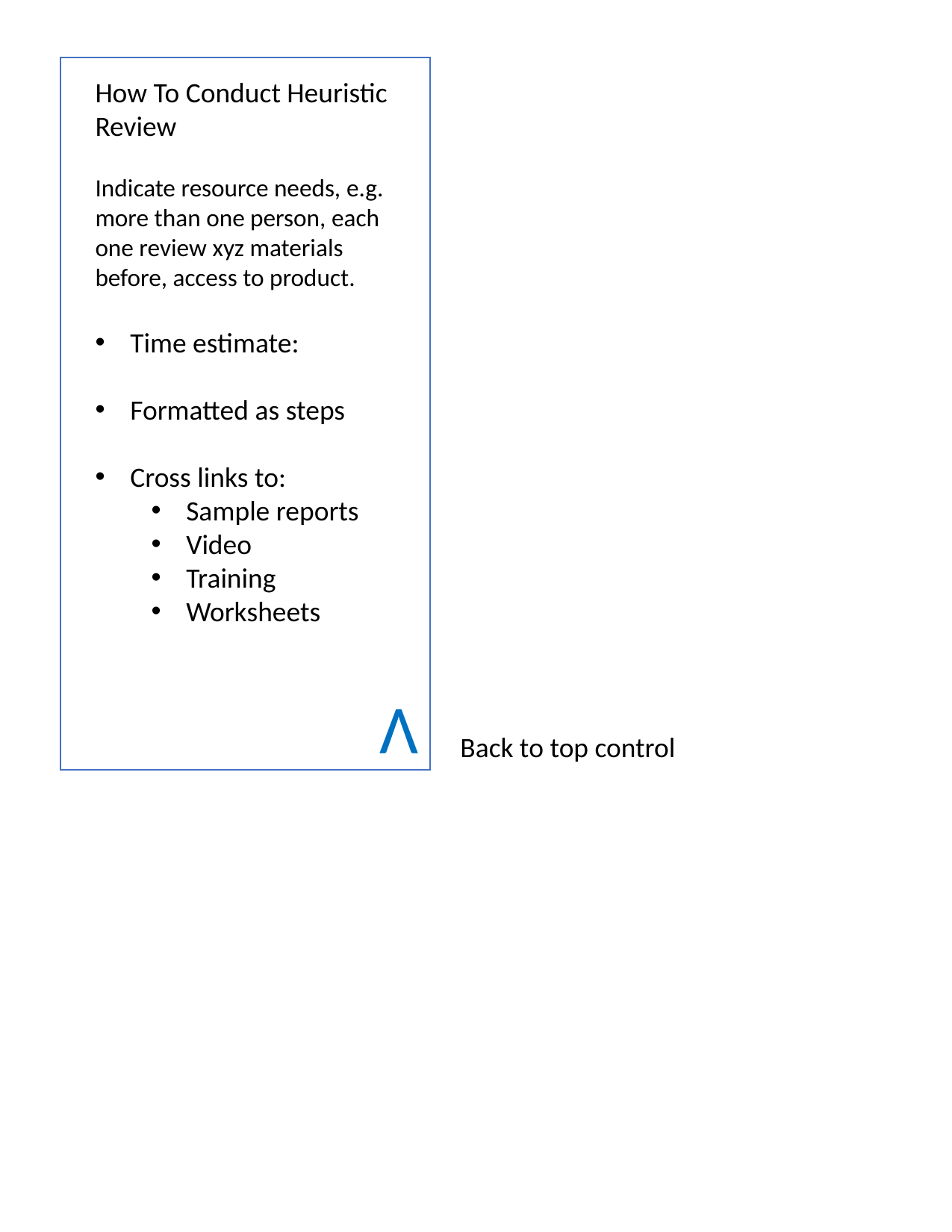

How To Conduct Heuristic Review

Indicate resource needs, e.g. more than one person, each one review xyz materials before, access to product.

Time estimate:

Formatted as steps

Cross links to:
Sample reports
Video
Training
Worksheets

V
Back to top control